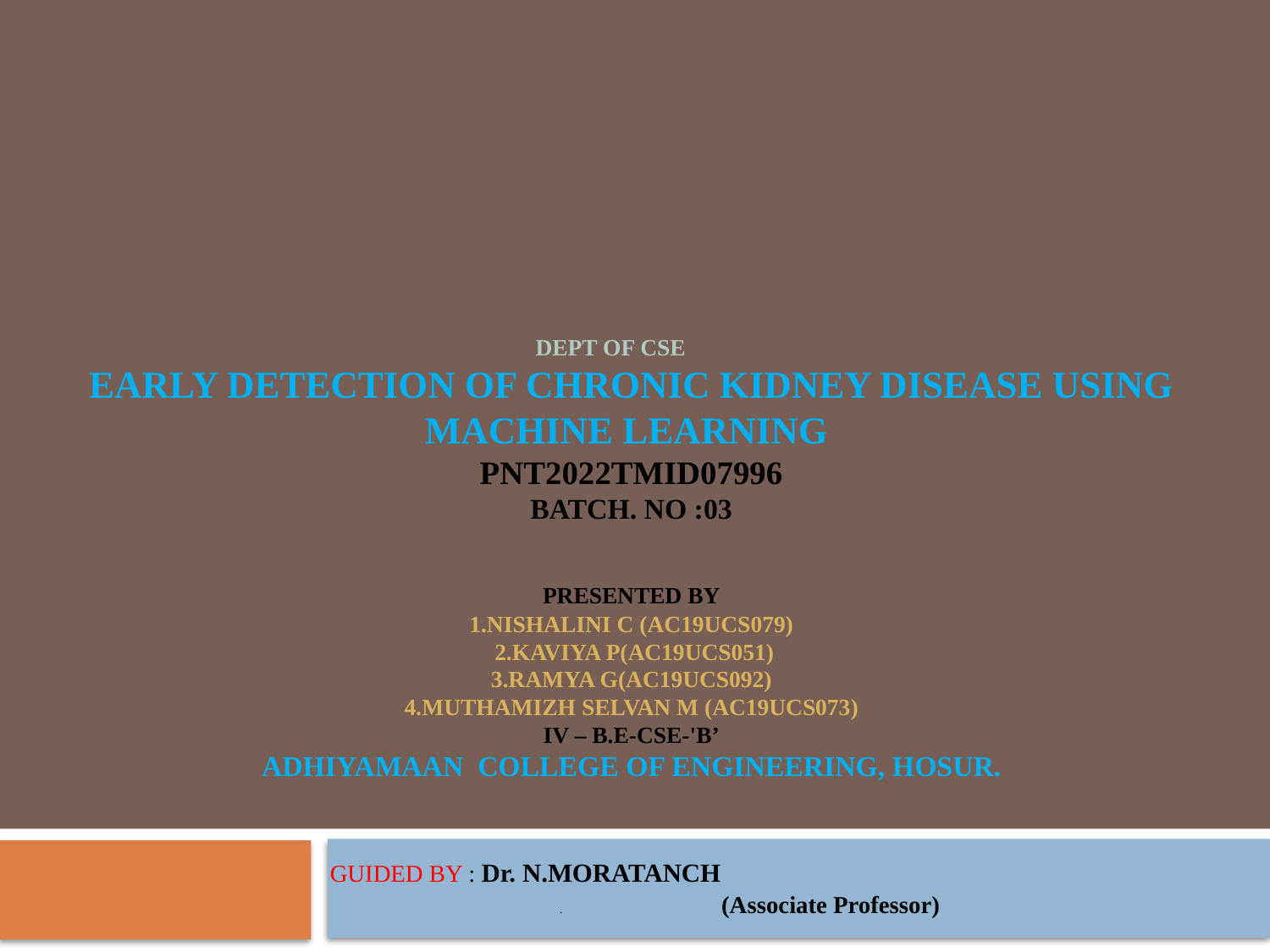

# dept of cse EARLY DETECTION OF CHRONIC KIDNEY DISEASE USING MACHINE LEARNING PNT2022TMID07996 Batch. no :03 PRESENTED BY 1.NISHALINI c (AC19UCS079) 2.KAVIYA P(AC19UCS051) 3.RAMYA g(AC19UCS092) 4.Muthamizh selvan m (AC19ucs073) IV – B.E-CSE-'B’ ADHIYAMAAN  COLLEGE OF ENGINEERING, HOSUR.
GUIDED BY : Dr. N.MORATANCH                                                                                       .                          (Associate Professor)